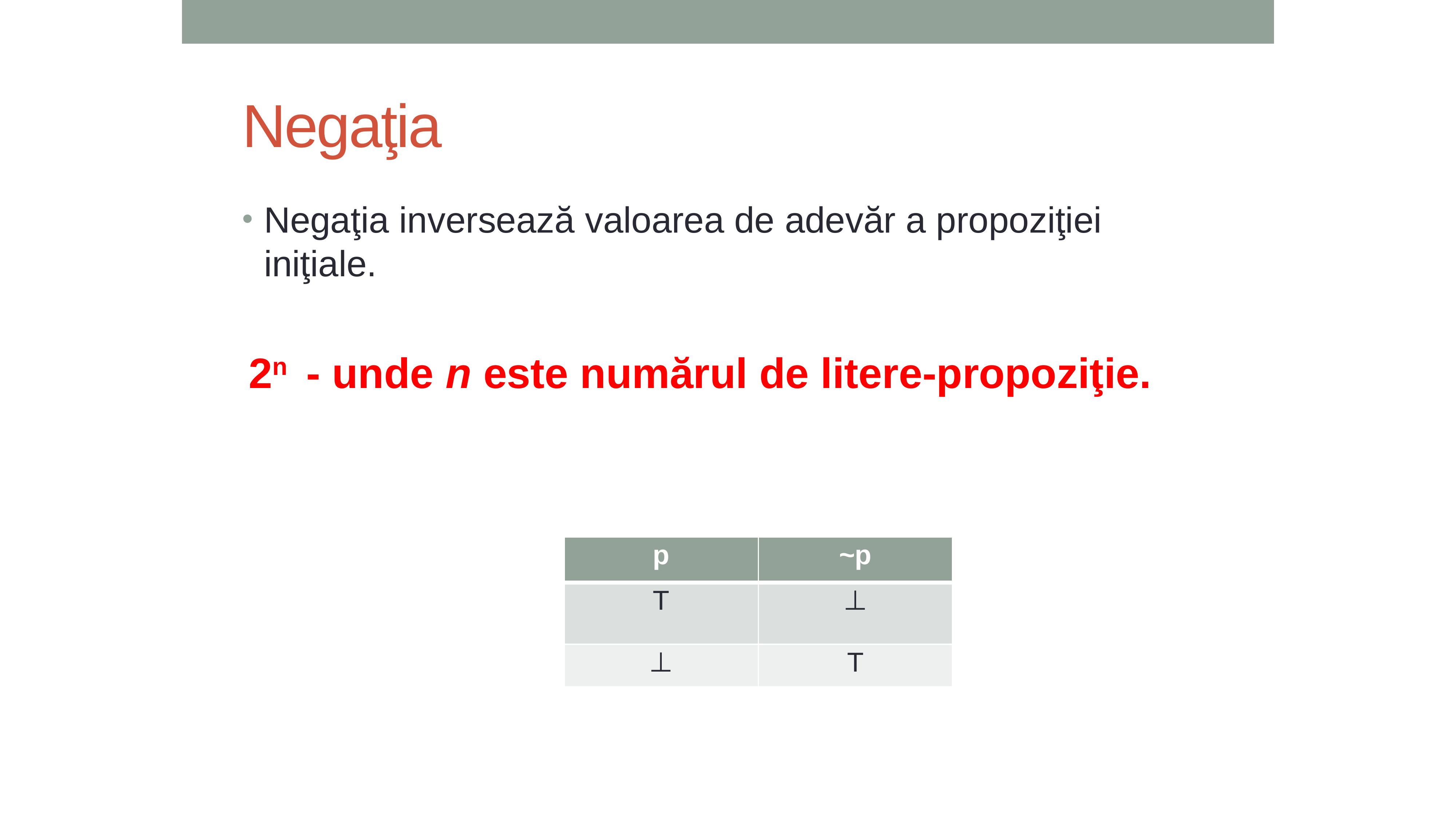

# Negaţia
Negaţia inversează valoarea de adevăr a propoziţiei iniţiale.

2n  - unde n este numărul de litere-propoziţie.
| p | ~p |
| --- | --- |
| T | ⊥ |
| ⊥ | T |